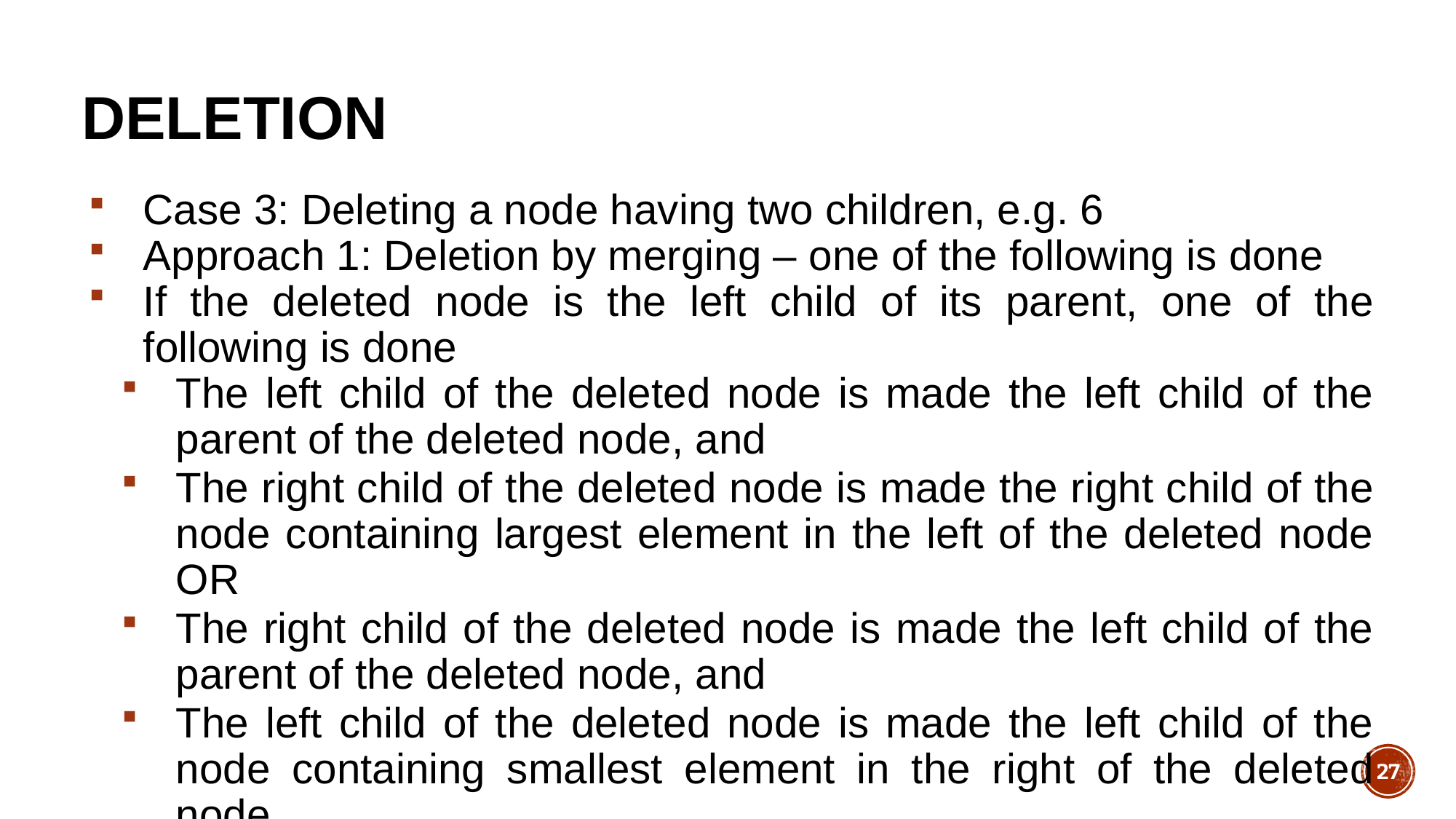

# Deletion
Case 3: Deleting a node having two children, e.g. 6
Approach 1: Deletion by merging – one of the following is done
If the deleted node is the left child of its parent, one of the following is done
The left child of the deleted node is made the left child of the parent of the deleted node, and
The right child of the deleted node is made the right child of the node containing largest element in the left of the deleted node OR
The right child of the deleted node is made the left child of the parent of the deleted node, and
The left child of the deleted node is made the left child of the node containing smallest element in the right of the deleted node.
27